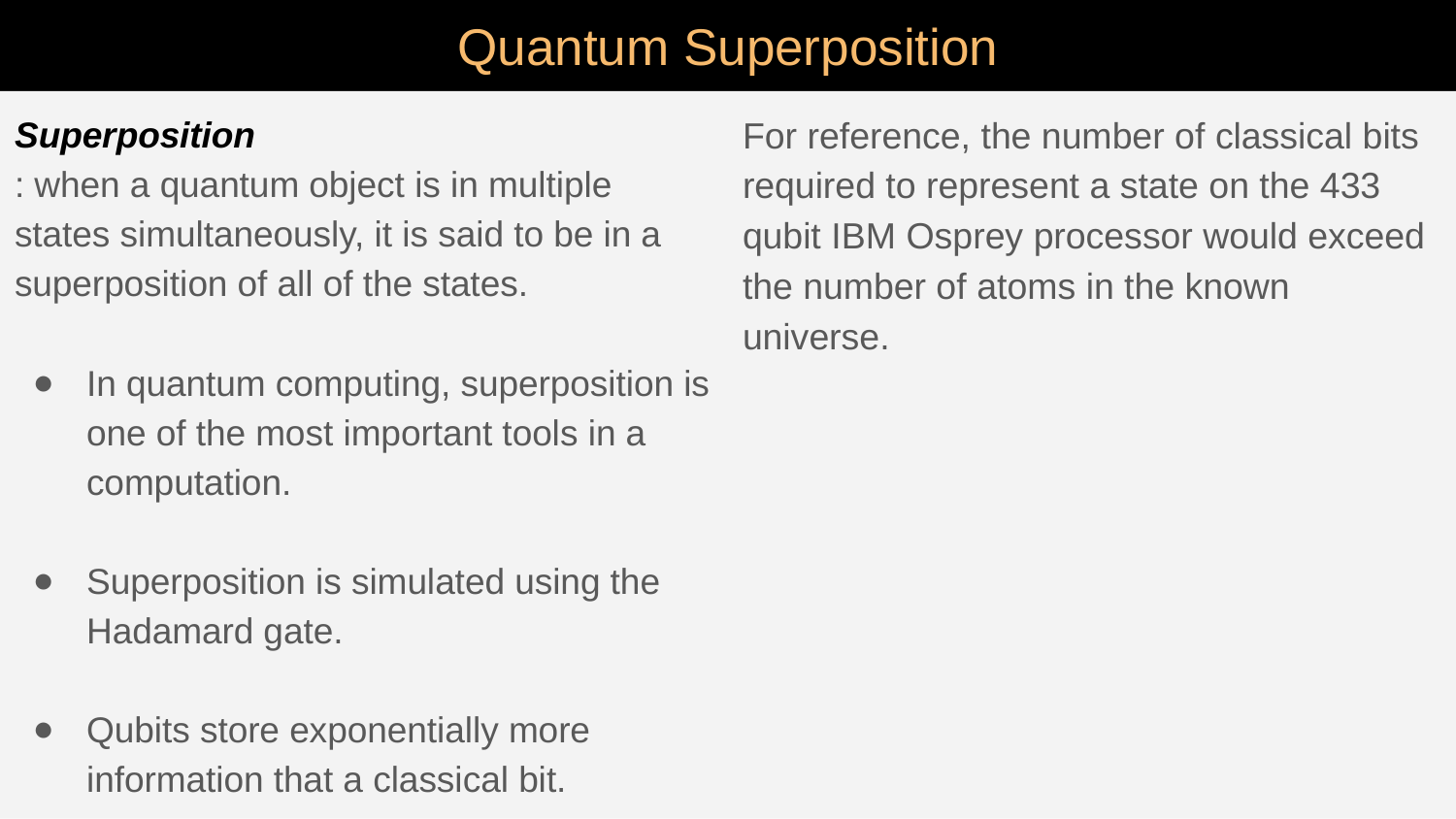

# Quantum Superposition
Superposition
: when a quantum object is in multiple states simultaneously, it is said to be in a superposition of all of the states.

In quantum computing, superposition is one of the most important tools in a computation.

Superposition is simulated using the Hadamard gate.

Qubits store exponentially more information that a classical bit.

For reference, the number of classical bits required to represent a state on the 433 qubit IBM Osprey processor would exceed the number of atoms in the known universe.